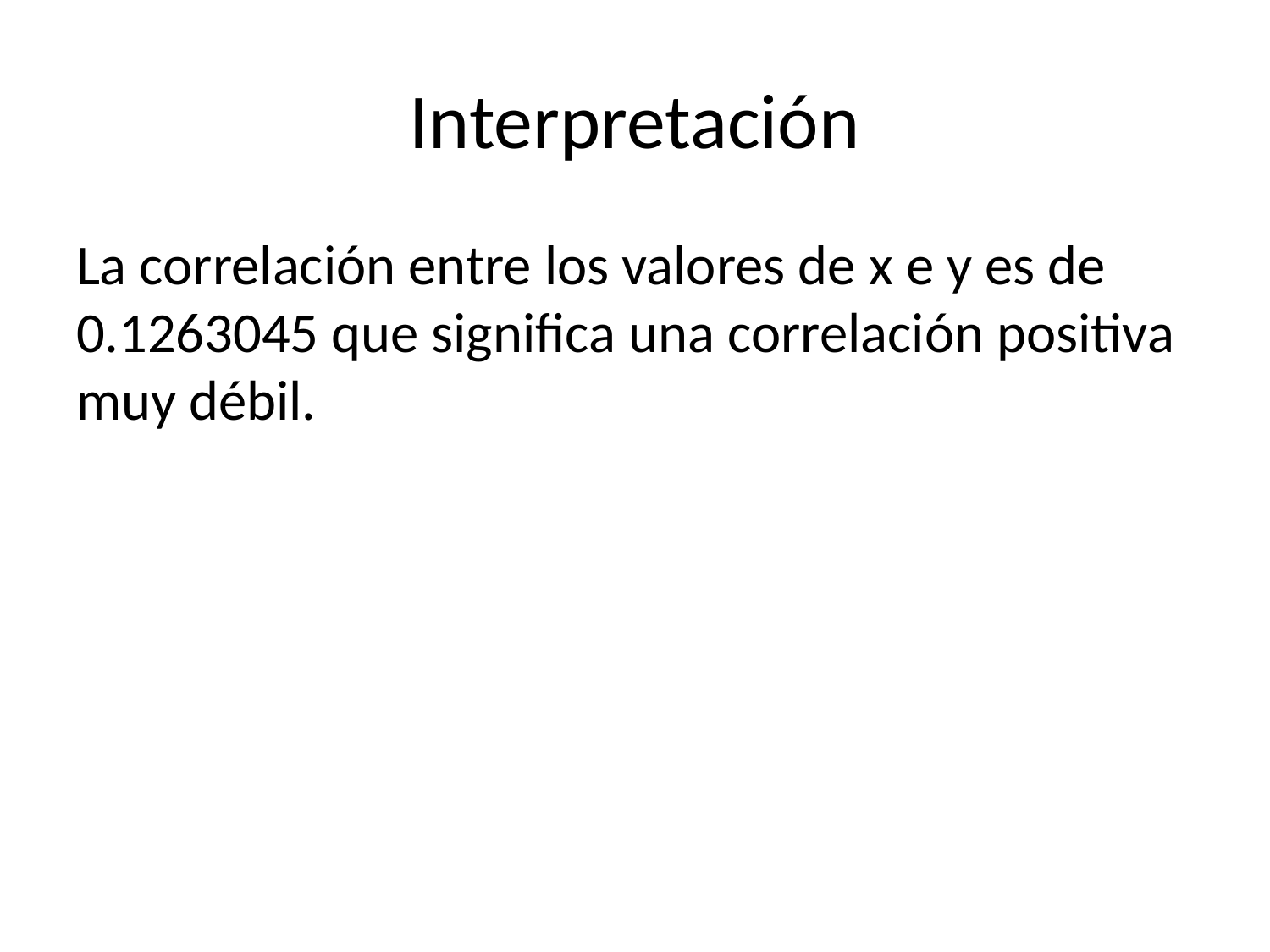

# Interpretación
La correlación entre los valores de x e y es de 0.1263045 que significa una correlación positiva muy débil.